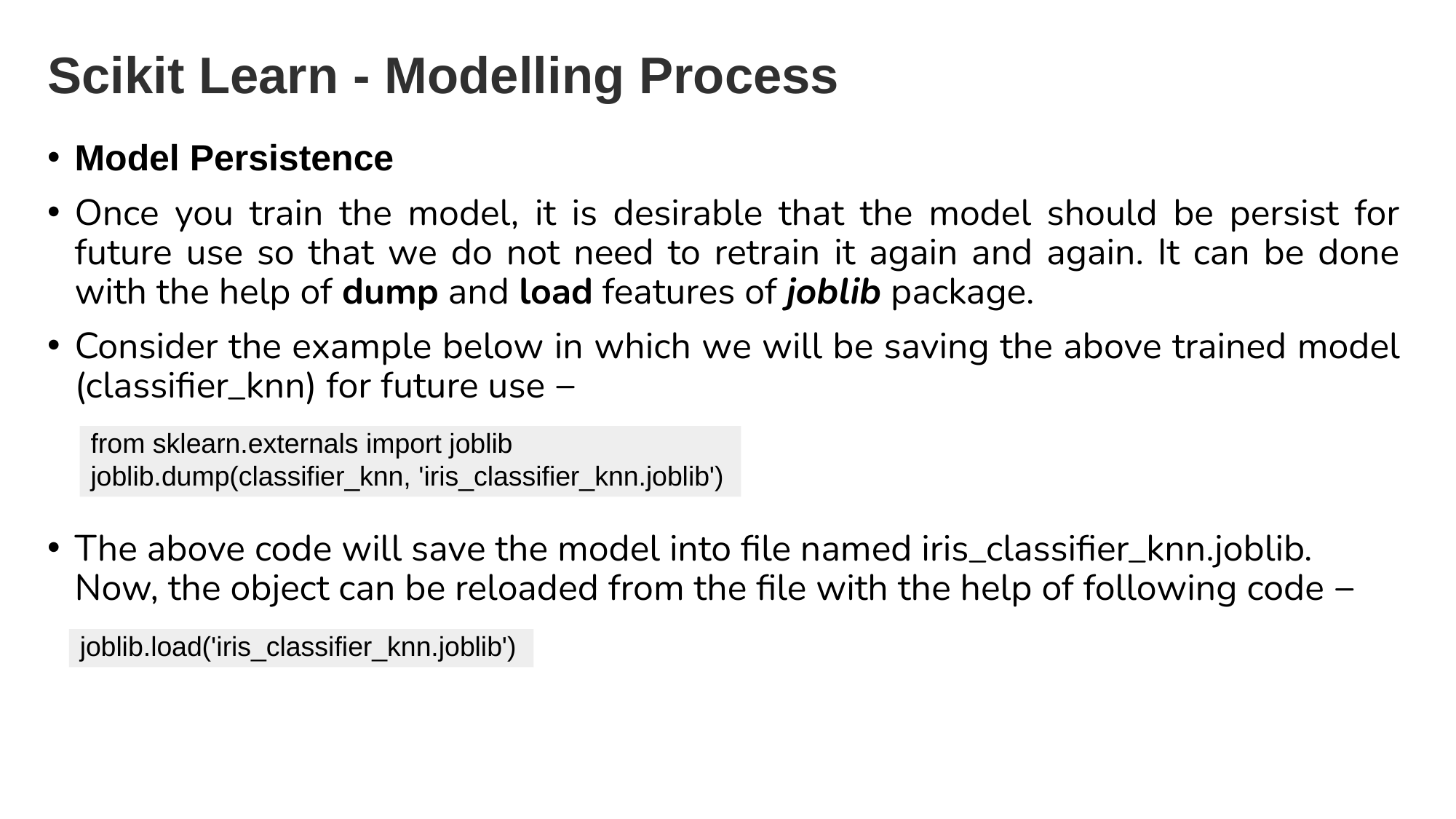

# Scikit Learn - Modelling Process
Model Persistence
Once you train the model, it is desirable that the model should be persist for future use so that we do not need to retrain it again and again. It can be done with the help of dump and load features of joblib package.
Consider the example below in which we will be saving the above trained model (classifier_knn) for future use −

The above code will save the model into file named iris_classifier_knn.joblib. Now, the object can be reloaded from the file with the help of following code −
from sklearn.externals import joblib
joblib.dump(classifier_knn, 'iris_classifier_knn.joblib')
joblib.load('iris_classifier_knn.joblib')